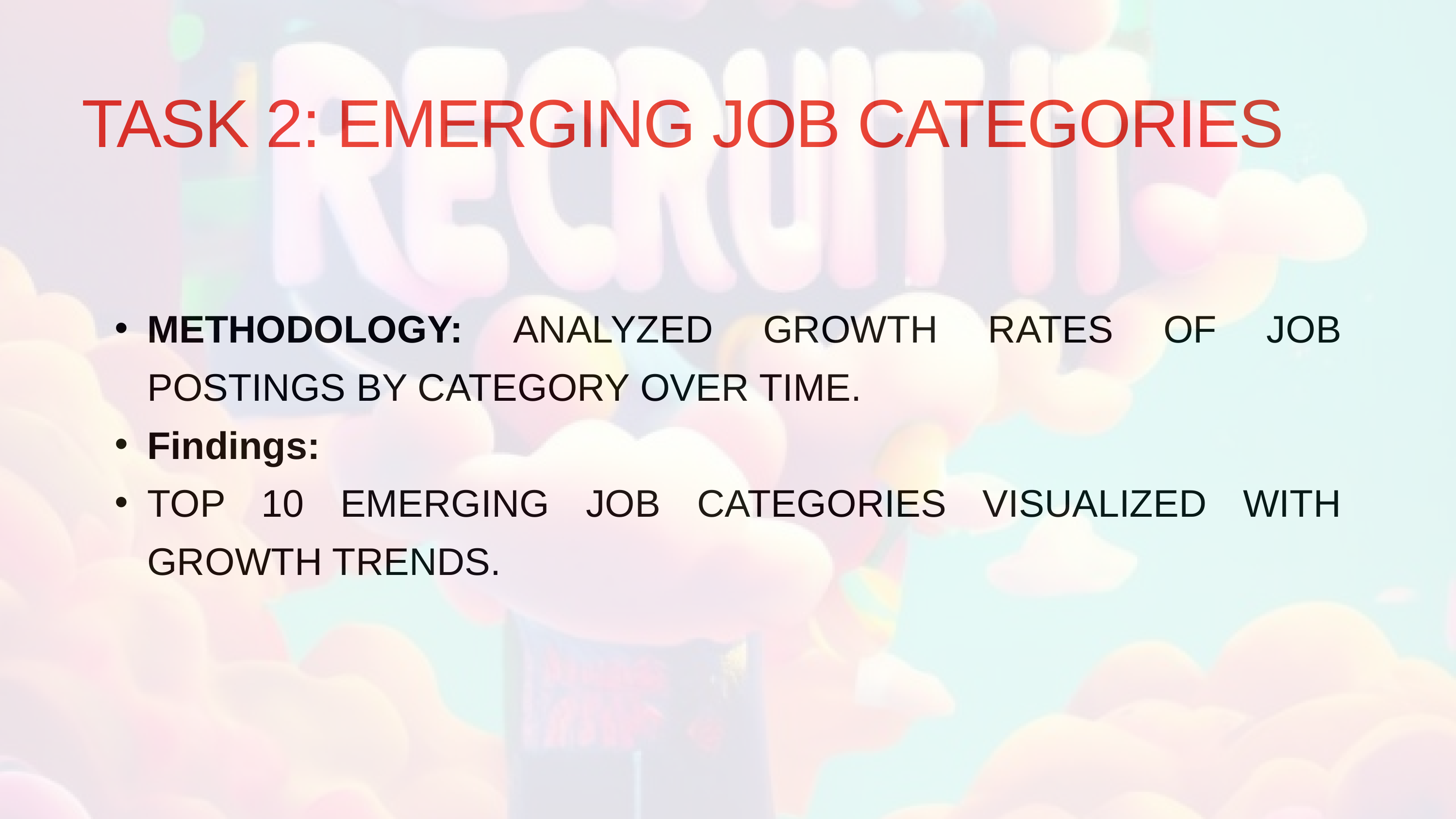

TASK 2: EMERGING JOB CATEGORIES
METHODOLOGY: ANALYZED GROWTH RATES OF JOB POSTINGS BY CATEGORY OVER TIME.
Findings:
TOP 10 EMERGING JOB CATEGORIES VISUALIZED WITH GROWTH TRENDS.